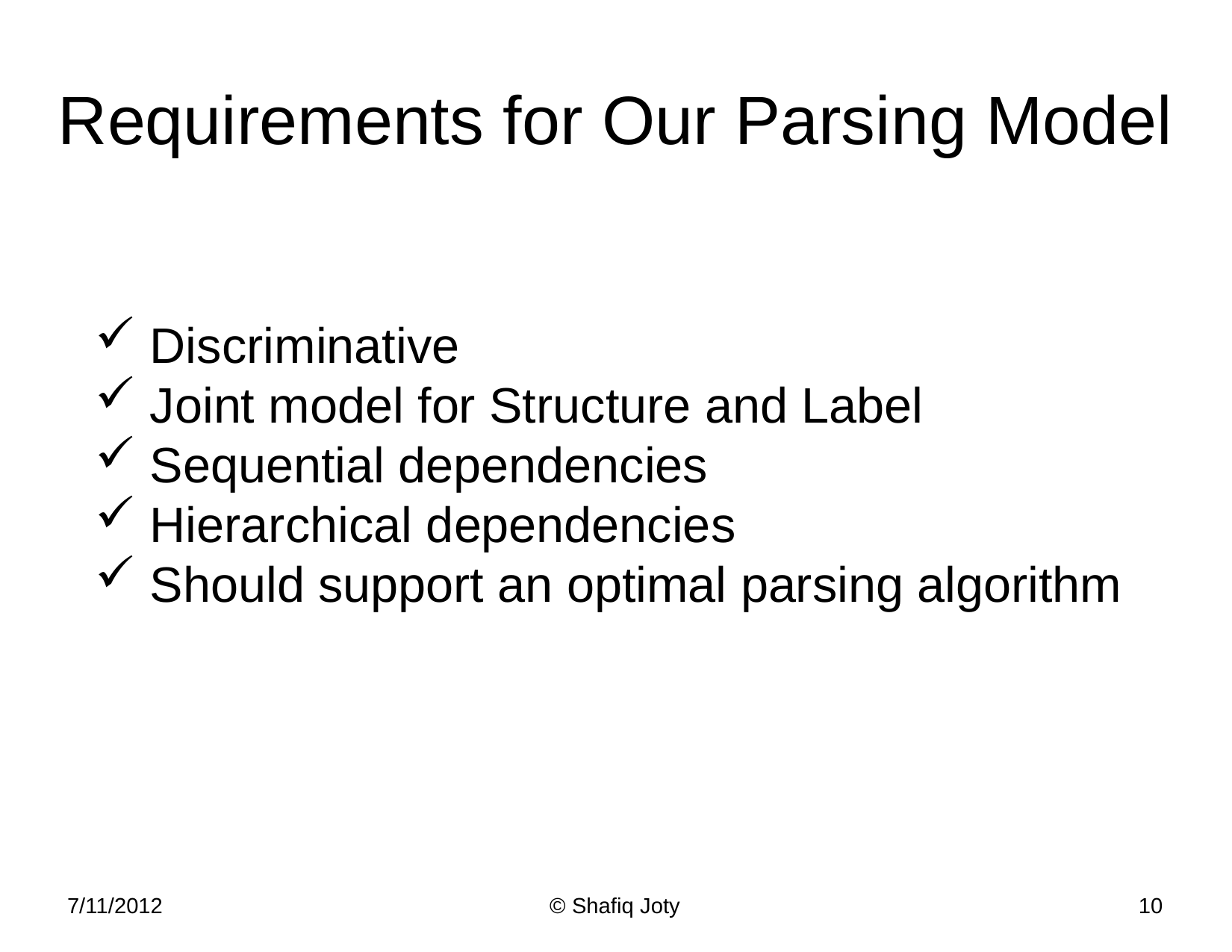

# Requirements for Our Parsing Model
 Discriminative
 Joint model for Structure and Label
 Sequential dependencies
 Hierarchical dependencies
 Should support an optimal parsing algorithm

7/11/2012
© Shafiq Joty
10